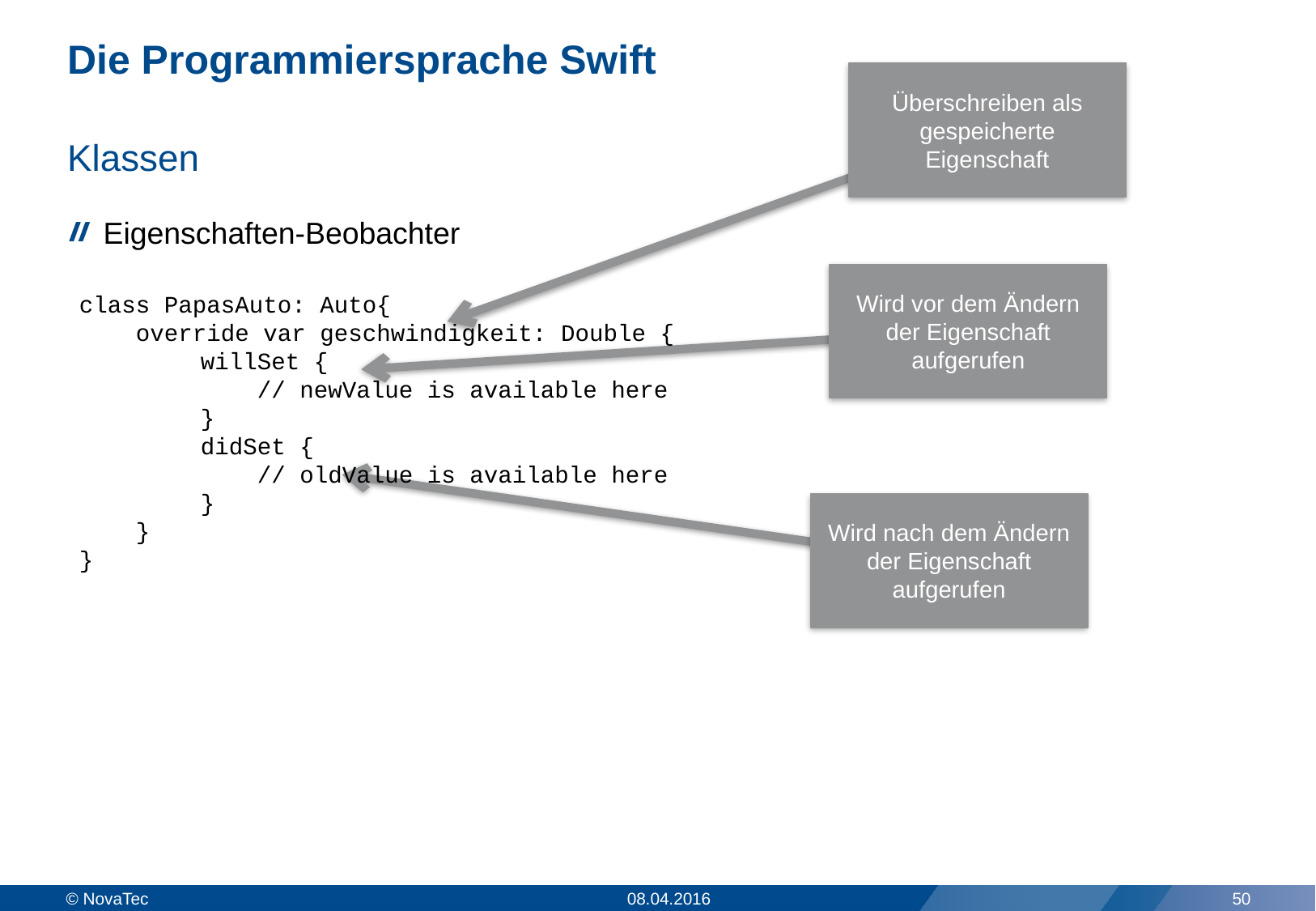

# Die Programmiersprache Swift
Überschreiben als gespeicherte Eigenschaft
Klassen
Eigenschaften-Beobachter
Wird vor dem Ändern der Eigenschaft aufgerufen
class PapasAuto: Auto{
    override var geschwindigkeit: Double {
	willSet {
	    // newValue is available here
	}
	didSet {
	    // oldValue is available here
	}
    }
}
Wird nach dem Ändern der Eigenschaft aufgerufen